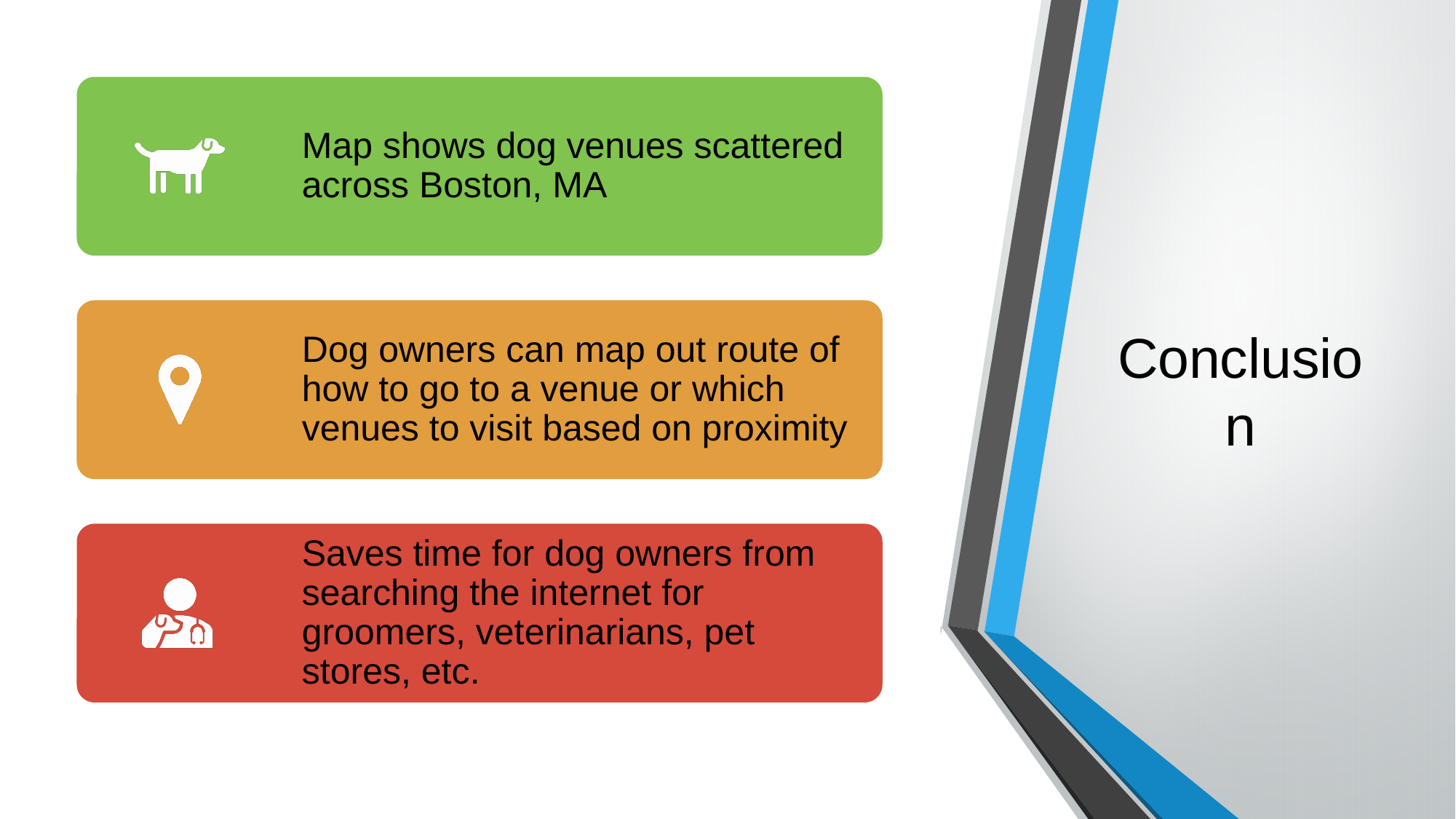

Map shows dog venues scattered across Boston, MA
Dog owners can map out route of how to go to a venue or which venues to visit based on proximity
Saves time for dog owners from searching the internet for groomers, veterinarians, pet stores, etc.
# Conclusion